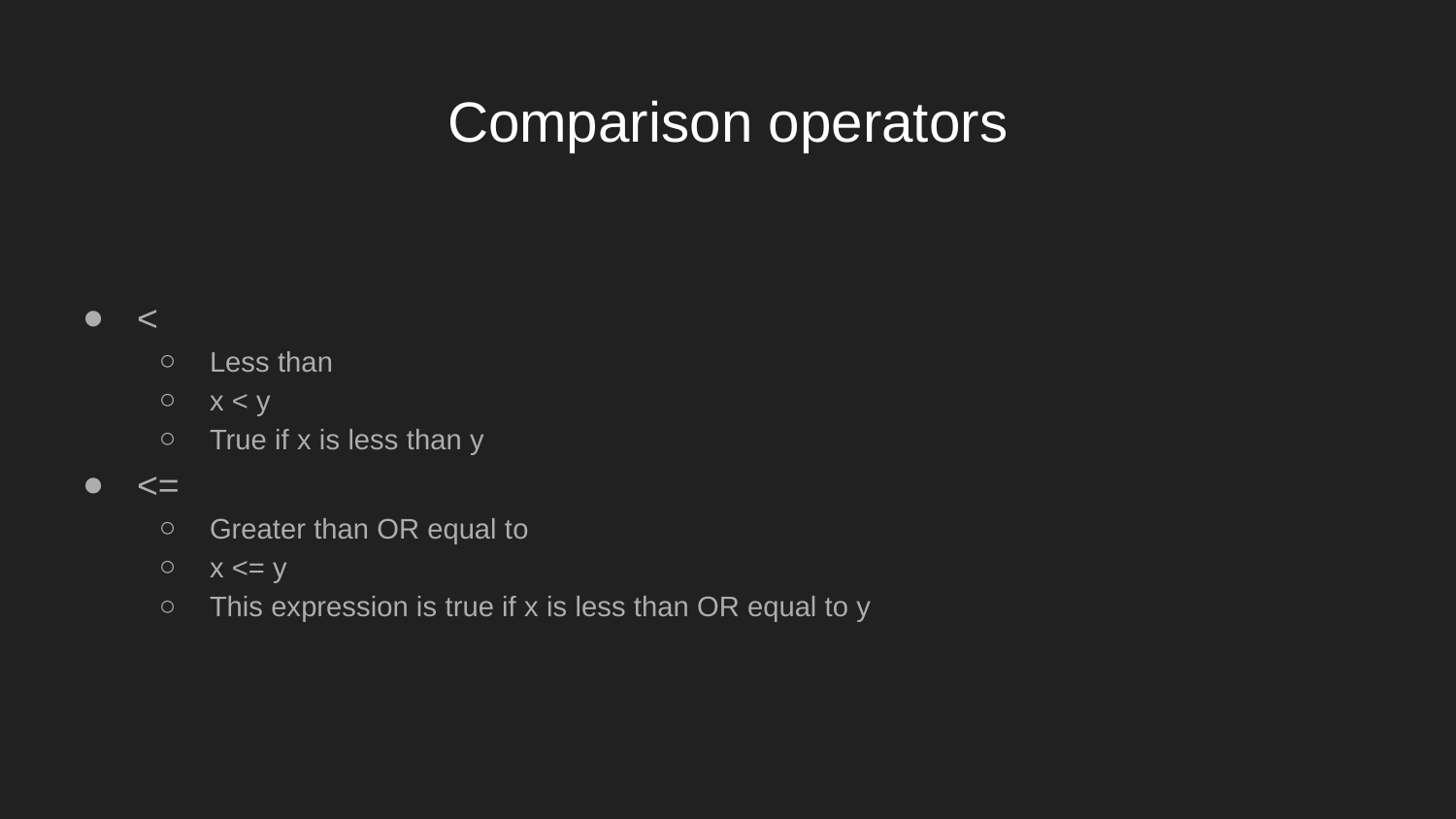

# Comparison operators
<
Less than
x < y
True if x is less than y
<=
Greater than OR equal to
x <= y
This expression is true if x is less than OR equal to y